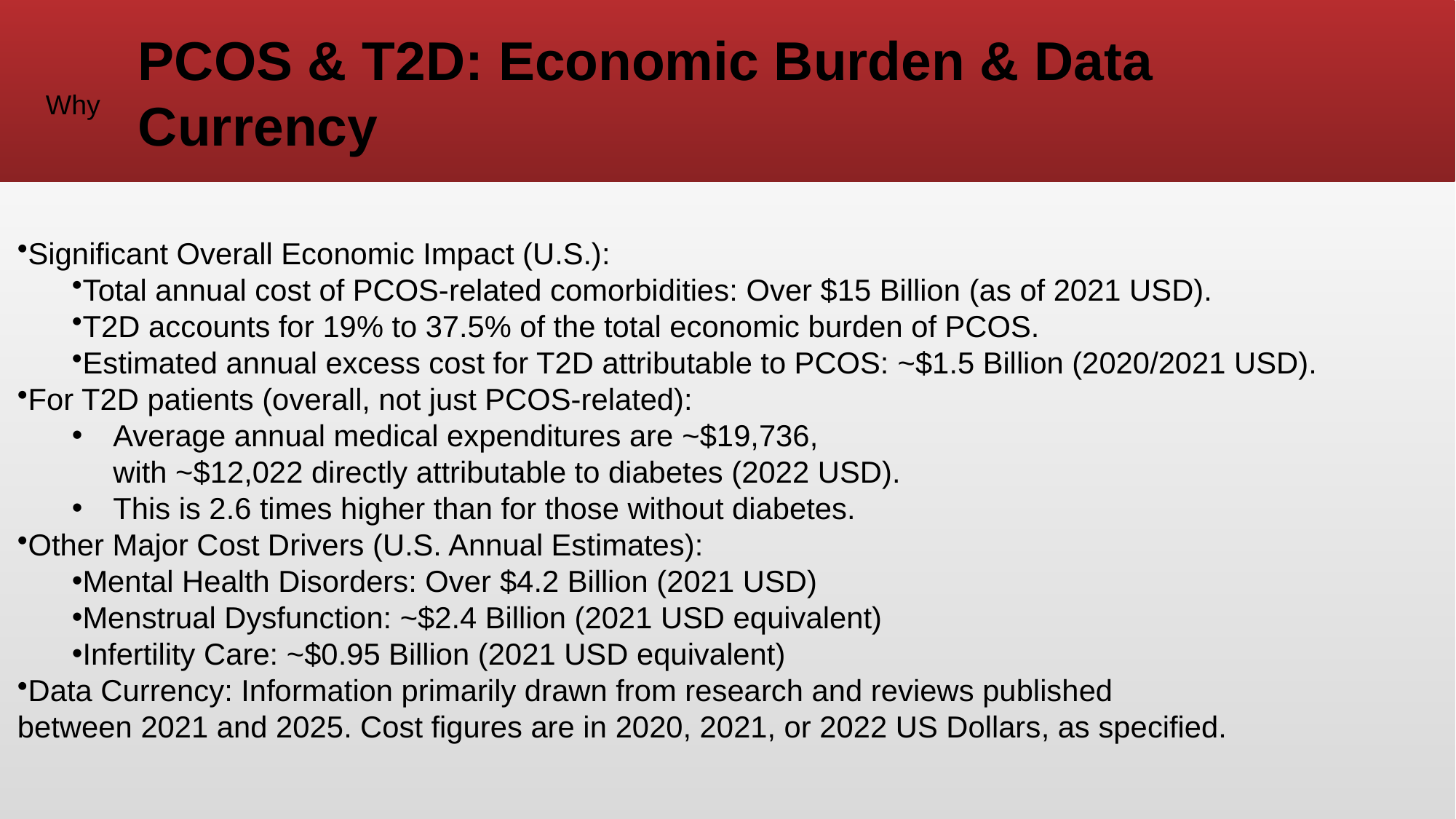

# PCOS & T2D: Economic Burden & Data Currency
Why
Significant Overall Economic Impact (U.S.):
Total annual cost of PCOS-related comorbidities: Over $15 Billion (as of 2021 USD).
T2D accounts for 19% to 37.5% of the total economic burden of PCOS.
Estimated annual excess cost for T2D attributable to PCOS: ~$1.5 Billion (2020/2021 USD).
For T2D patients (overall, not just PCOS-related):
Average annual medical expenditures are ~$19,736,
with ~$12,022 directly attributable to diabetes (2022 USD).
This is 2.6 times higher than for those without diabetes.
Other Major Cost Drivers (U.S. Annual Estimates):
Mental Health Disorders: Over $4.2 Billion (2021 USD)
Menstrual Dysfunction: ~$2.4 Billion (2021 USD equivalent)
Infertility Care: ~$0.95 Billion (2021 USD equivalent)
Data Currency: Information primarily drawn from research and reviews published
between 2021 and 2025. Cost figures are in 2020, 2021, or 2022 US Dollars, as specified.